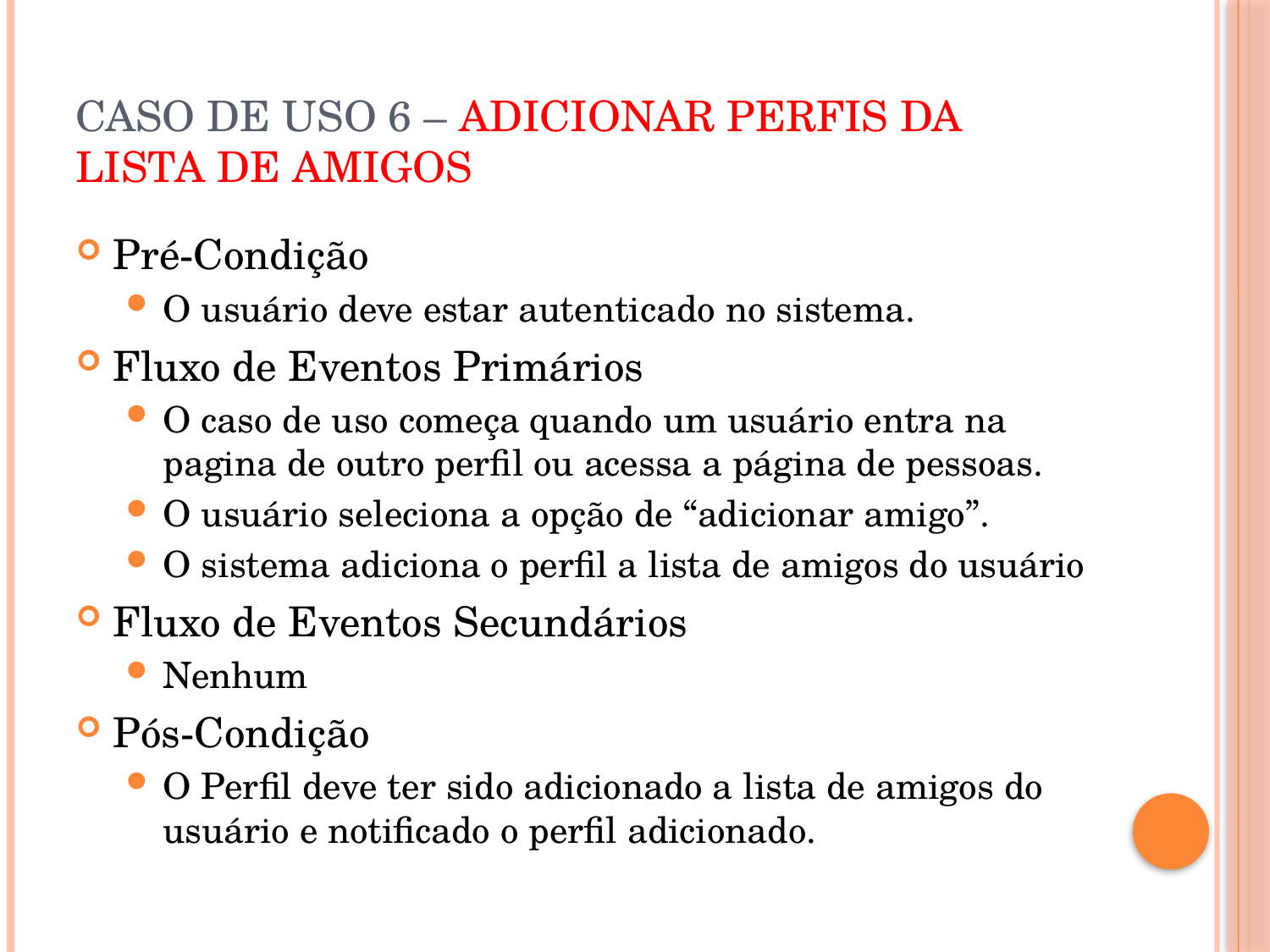

# Caso de Uso 6 – Adicionar Perfis da Lista de Amigos
Pré-Condição
O usuário deve estar autenticado no sistema.
Fluxo de Eventos Primários
O caso de uso começa quando um usuário entra na pagina de outro perfil ou acessa a página de pessoas.
O usuário seleciona a opção de “adicionar amigo”.
O sistema adiciona o perfil a lista de amigos do usuário
Fluxo de Eventos Secundários
Nenhum
Pós-Condição
O Perfil deve ter sido adicionado a lista de amigos do usuário e notificado o perfil adicionado.